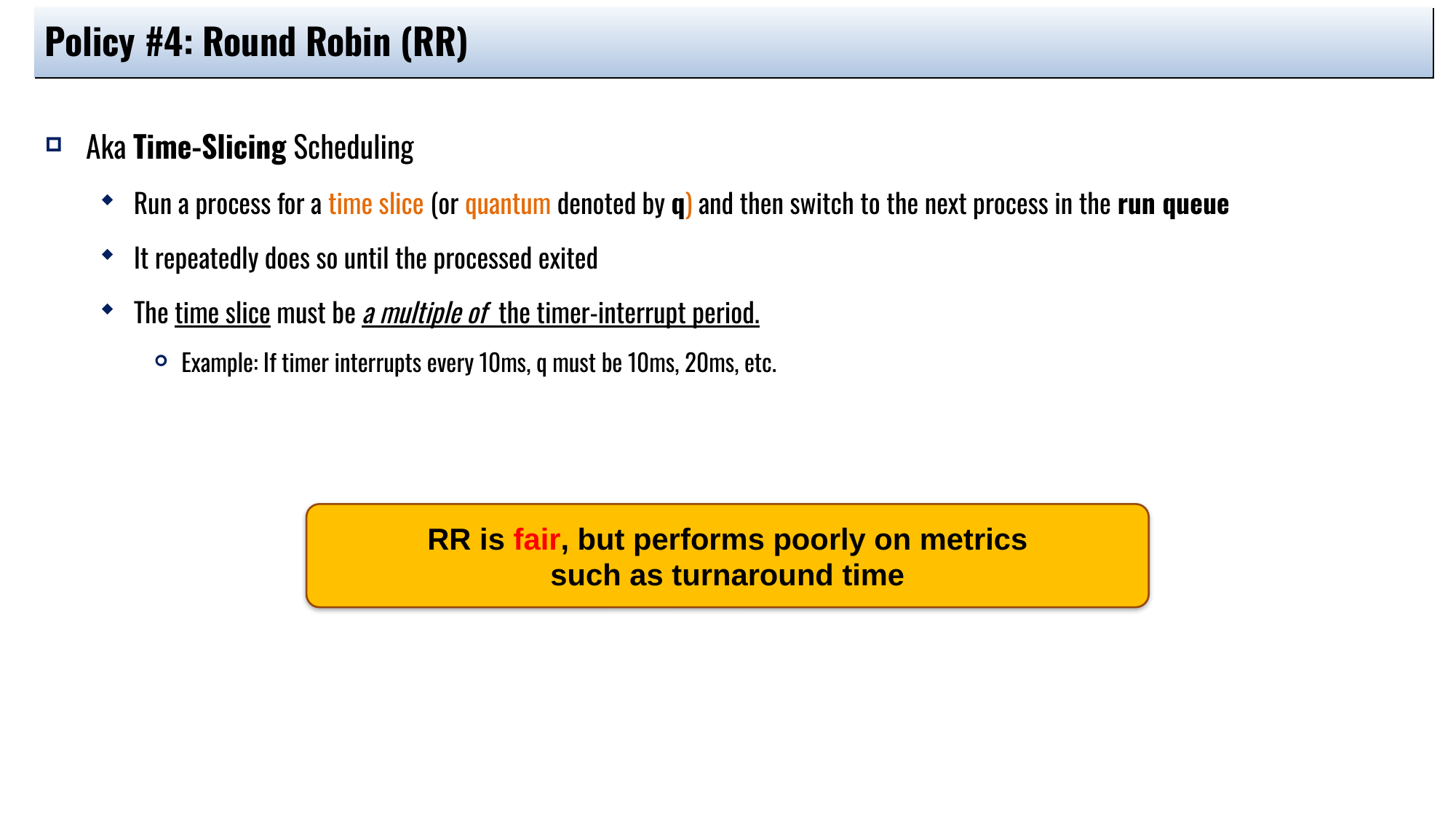

# Policy #4: Round Robin (RR)
Aka Time-Slicing Scheduling
Run a process for a time slice (or quantum denoted by q) and then switch to the next process in the run queue
It repeatedly does so until the processed exited
The time slice must be a multiple of  the timer-interrupt period.
Example: If timer interrupts every 10ms, q must be 10ms, 20ms, etc.
RR is fair, but performs poorly on metrics
such as turnaround time